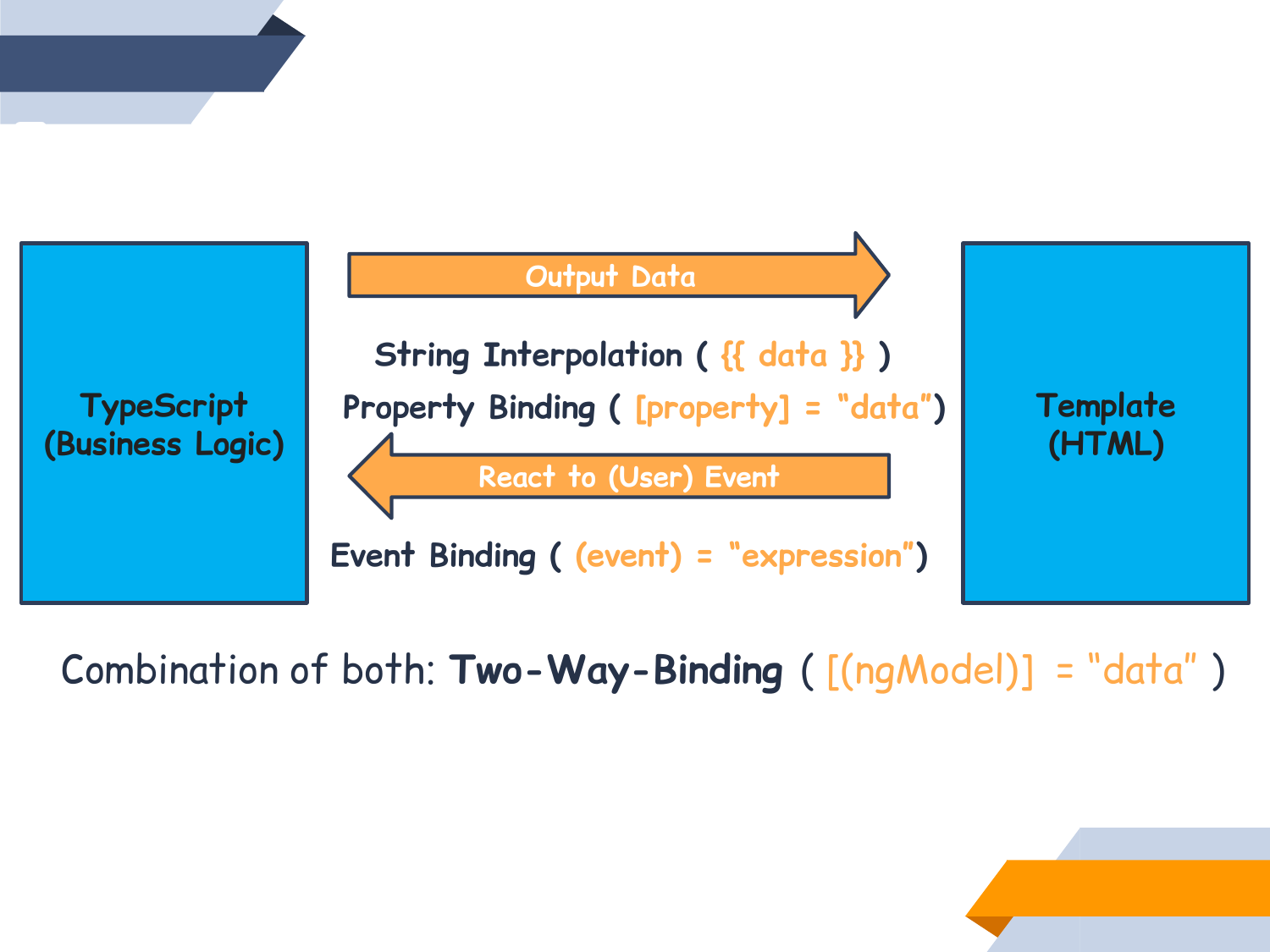

Import Part in Module
Output Data
TypeScript (Business Logic)
Template (HTML)
String Interpolation ( {{ data }} )
Property Binding ( [property] = “data”)
React to (User) Event
Event Binding ( (event) = “expression”)
Combination of both: Two-Way-Binding ( [(ngModel)]  = “data” )